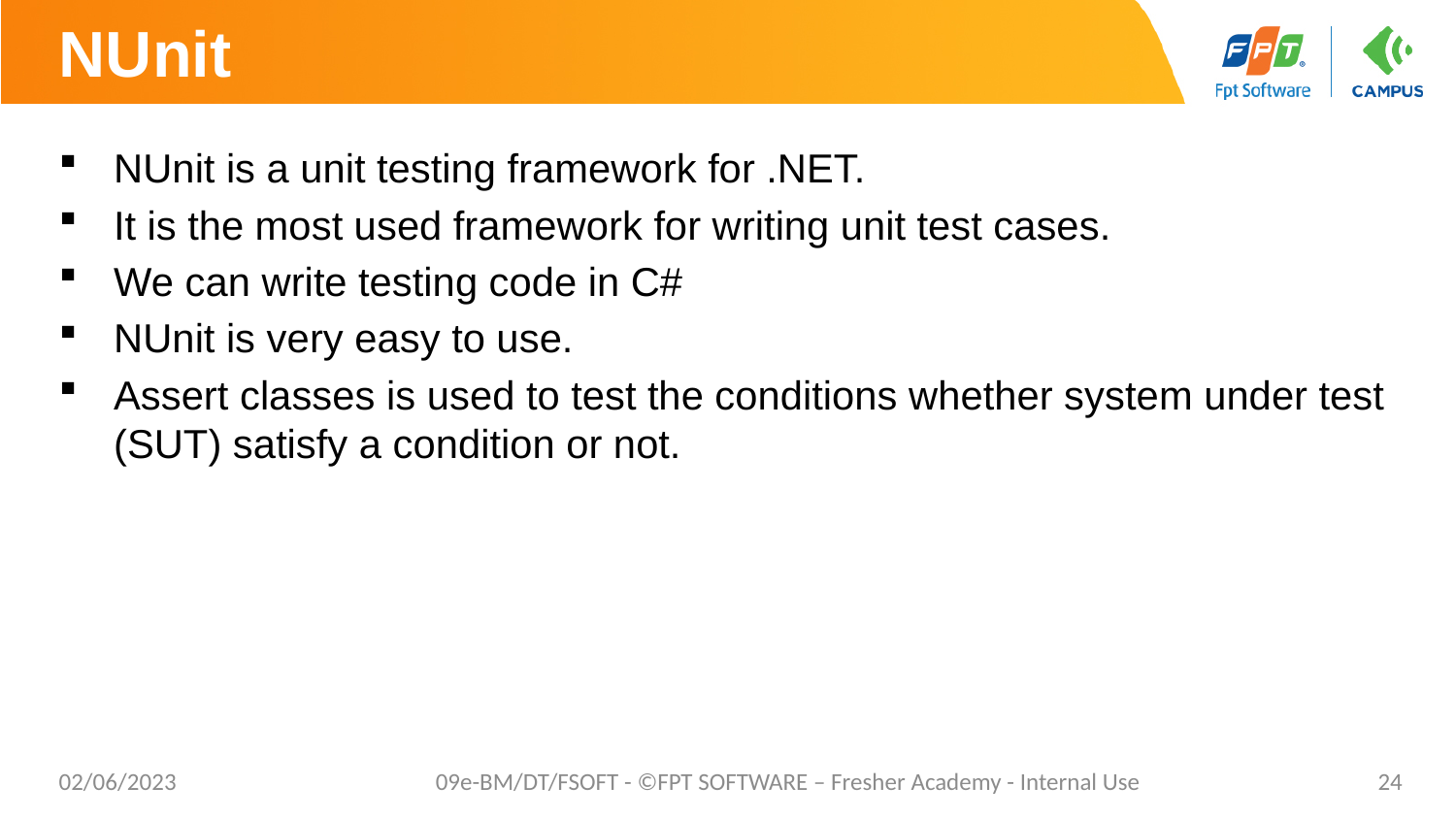

# NUnit
NUnit is a unit testing framework for .NET.
It is the most used framework for writing unit test cases.
We can write testing code in C#
NUnit is very easy to use.
Assert classes is used to test the conditions whether system under test (SUT) satisfy a condition or not.
02/06/2023
09e-BM/DT/FSOFT - ©FPT SOFTWARE – Fresher Academy - Internal Use
24